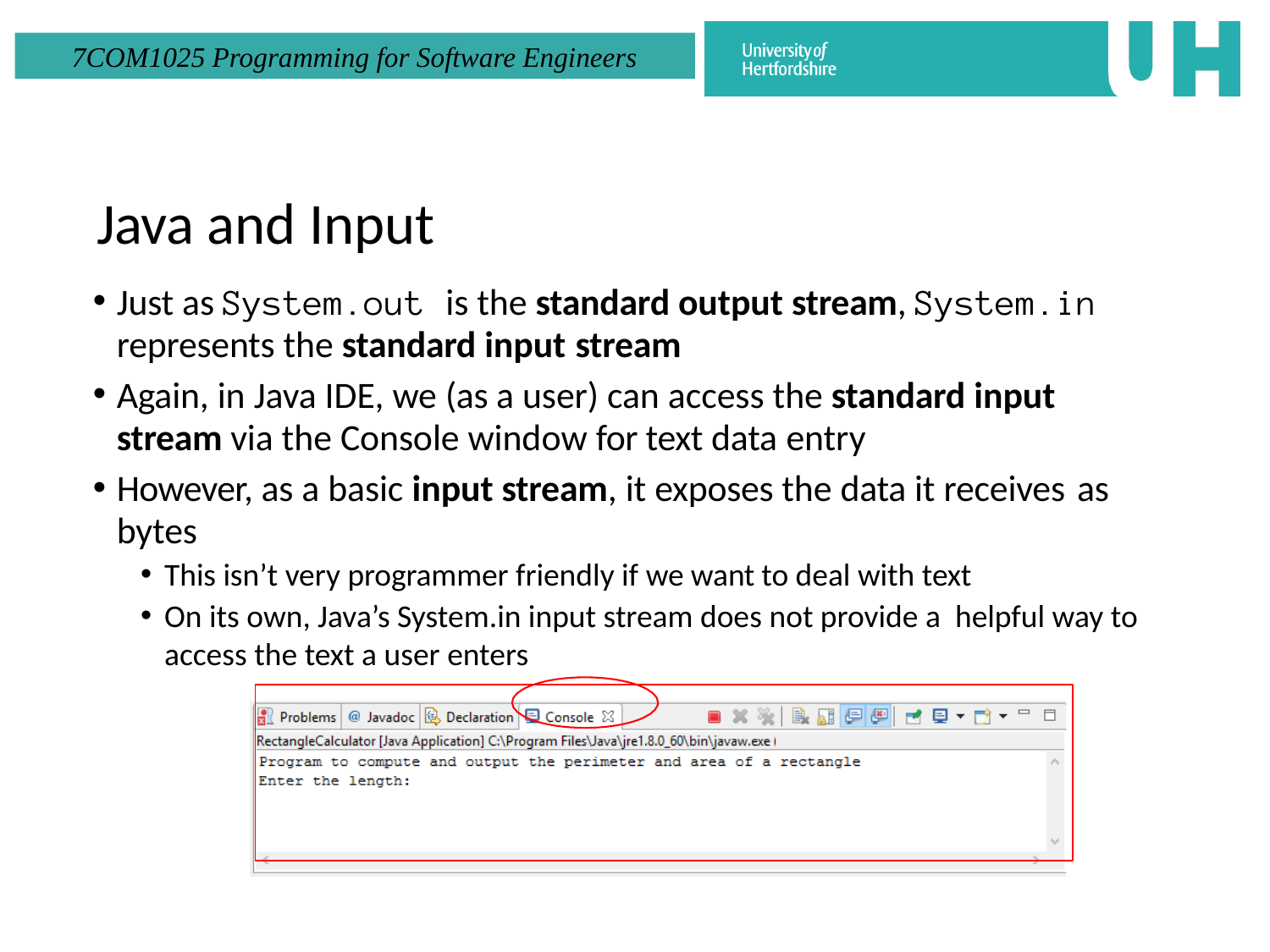

# Java and Input
Just as System.out is the standard output stream, System.in
represents the standard input stream
Again, in Java IDE, we (as a user) can access the standard input stream via the Console window for text data entry
However, as a basic input stream, it exposes the data it receives as
bytes
This isn’t very programmer friendly if we want to deal with text
On its own, Java’s System.in input stream does not provide a  helpful way to access the text a user enters